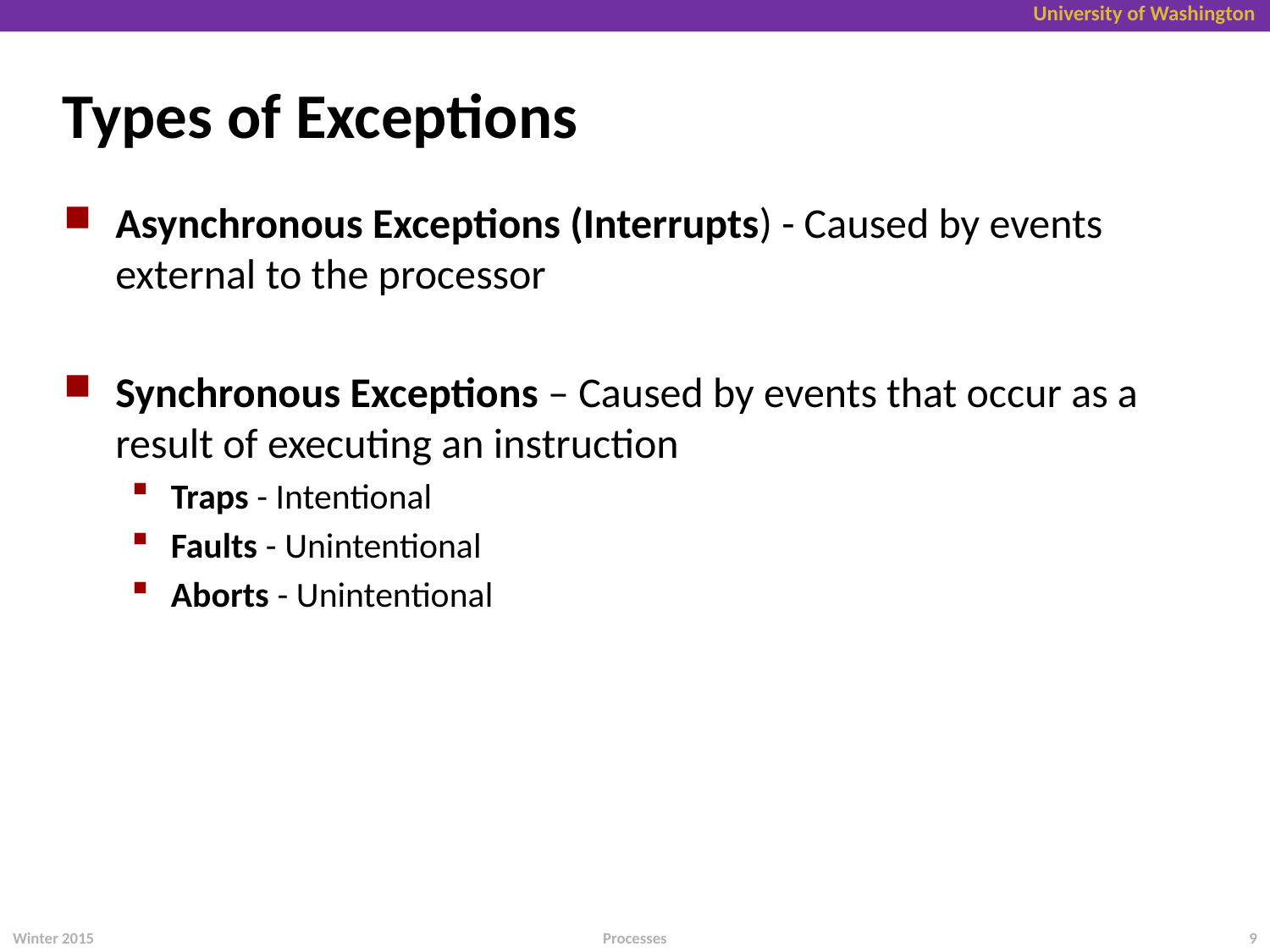

# Types of Exceptions
Asynchronous Exceptions (Interrupts) - Caused by events external to the processor

Synchronous Exceptions – Caused by events that occur as a result of executing an instruction
Traps - Intentional
Faults - Unintentional
Aborts - Unintentional
Winter 2015
9
Processes